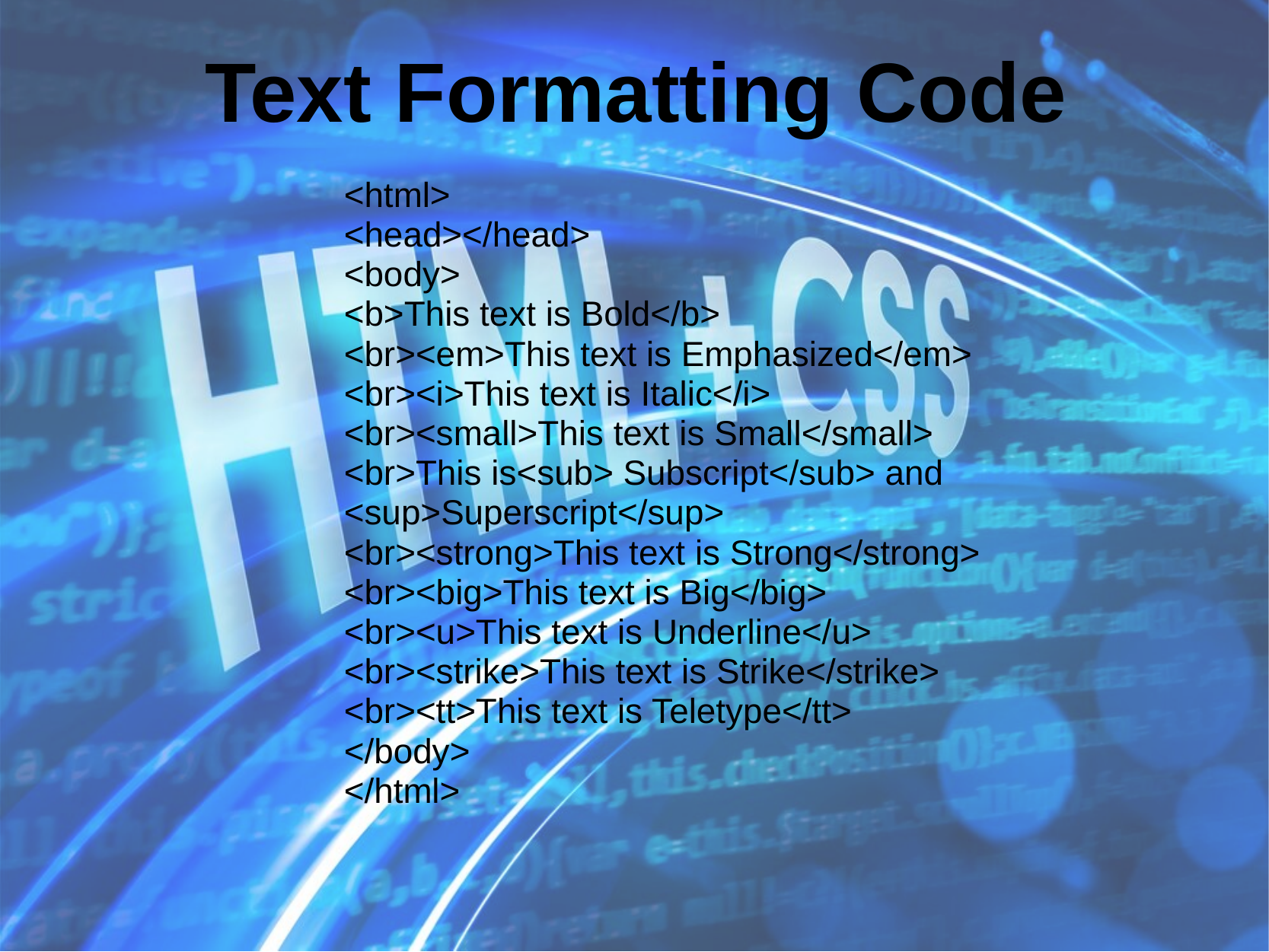

# Text Formatting Code
<html>
<head></head>
<body>
<b>This text is Bold</b>
<br><em>This text is Emphasized</em>
<br><i>This text is Italic</i>
<br><small>This text is Small</small>
<br>This is<sub> Subscript</sub> and <sup>Superscript</sup>
<br><strong>This text is Strong</strong>
<br><big>This text is Big</big>
<br><u>This text is Underline</u>
<br><strike>This text is Strike</strike>
<br><tt>This text is Teletype</tt>
</body>
</html>